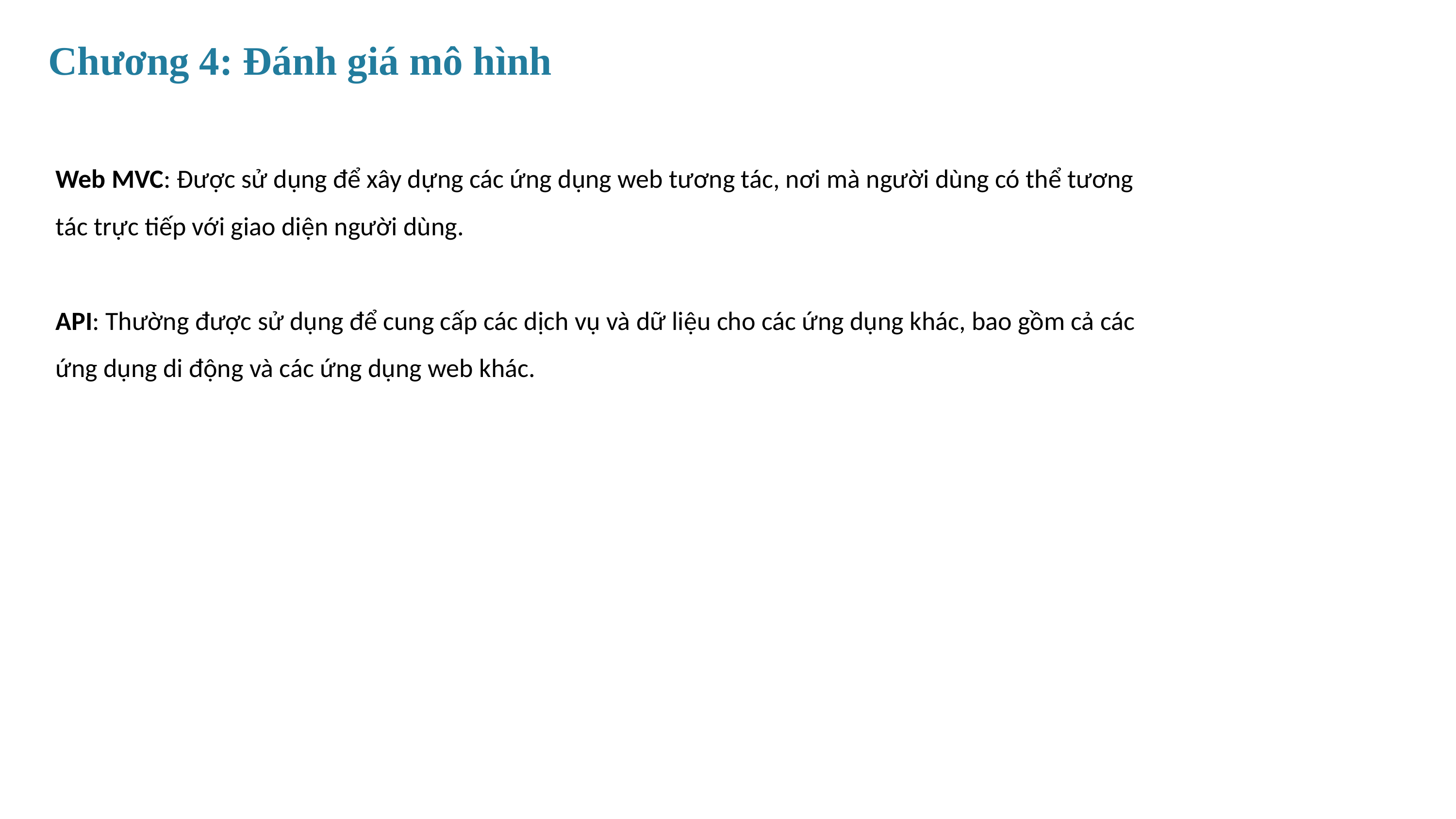

Chương 4: Đánh giá mô hình
Web MVC: Được sử dụng để xây dựng các ứng dụng web tương tác, nơi mà người dùng có thể tương tác trực tiếp với giao diện người dùng.

API: Thường được sử dụng để cung cấp các dịch vụ và dữ liệu cho các ứng dụng khác, bao gồm cả các ứng dụng di động và các ứng dụng web khác.